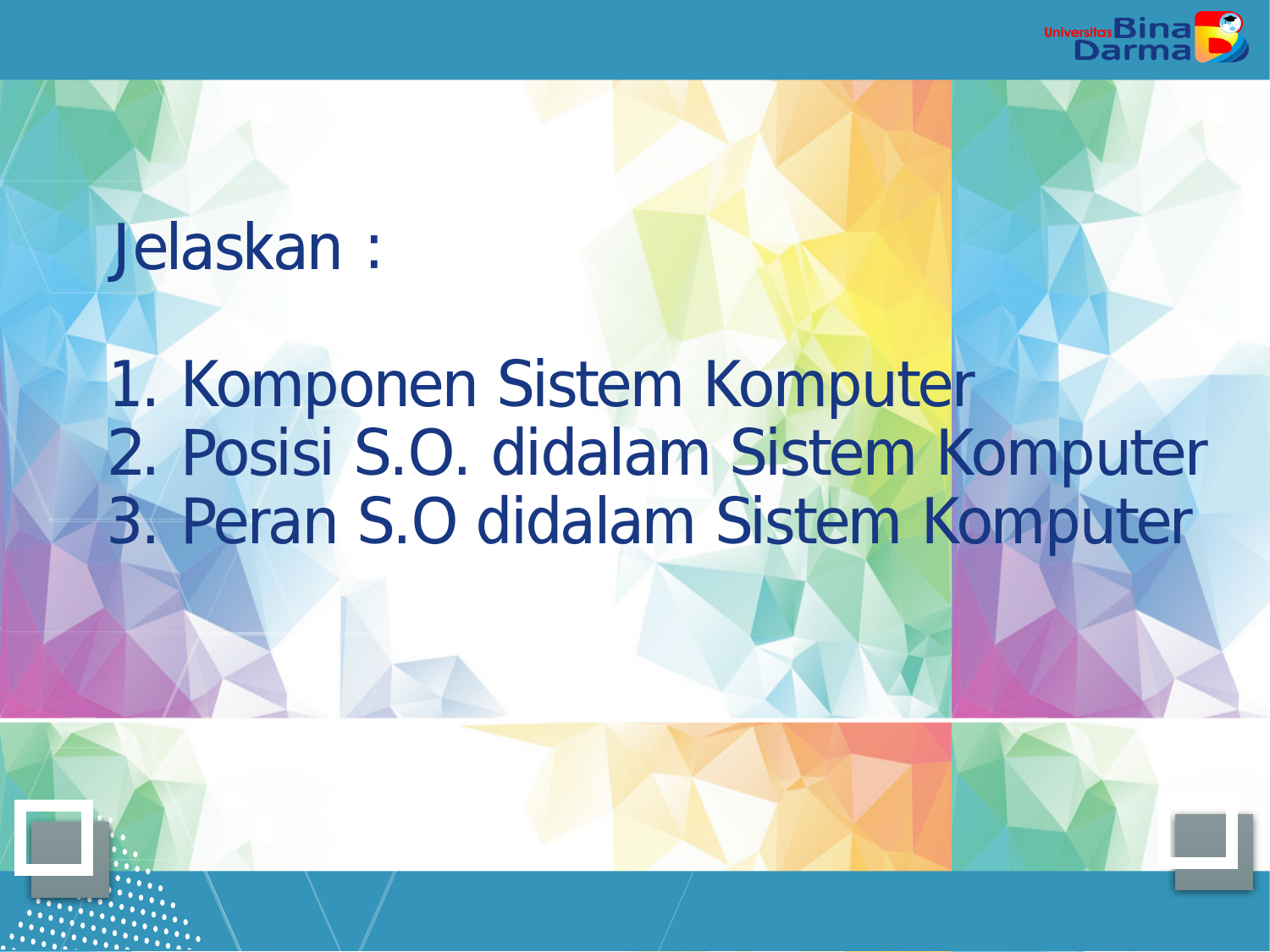

# Jelaskan : 1. Komponen Sistem Komputer 2. Posisi S.O. didalam Sistem Komputer 3. Peran S.O didalam Sistem Komputer